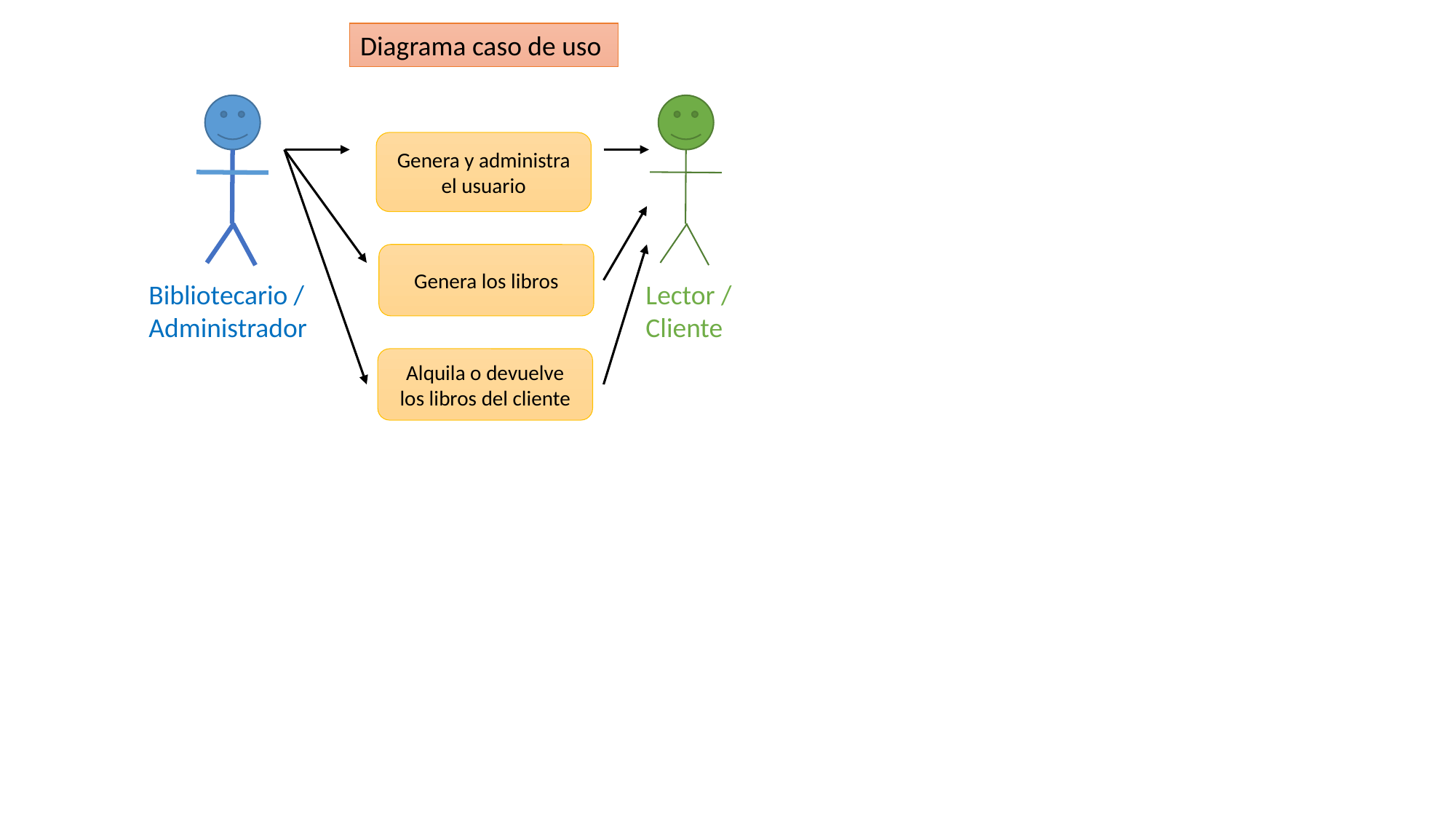

Diagrama caso de uso

Bibliotecario / Administrador

Lector / Cliente
Genera y administra el usuario
Genera los libros
Alquila o devuelve los libros del cliente